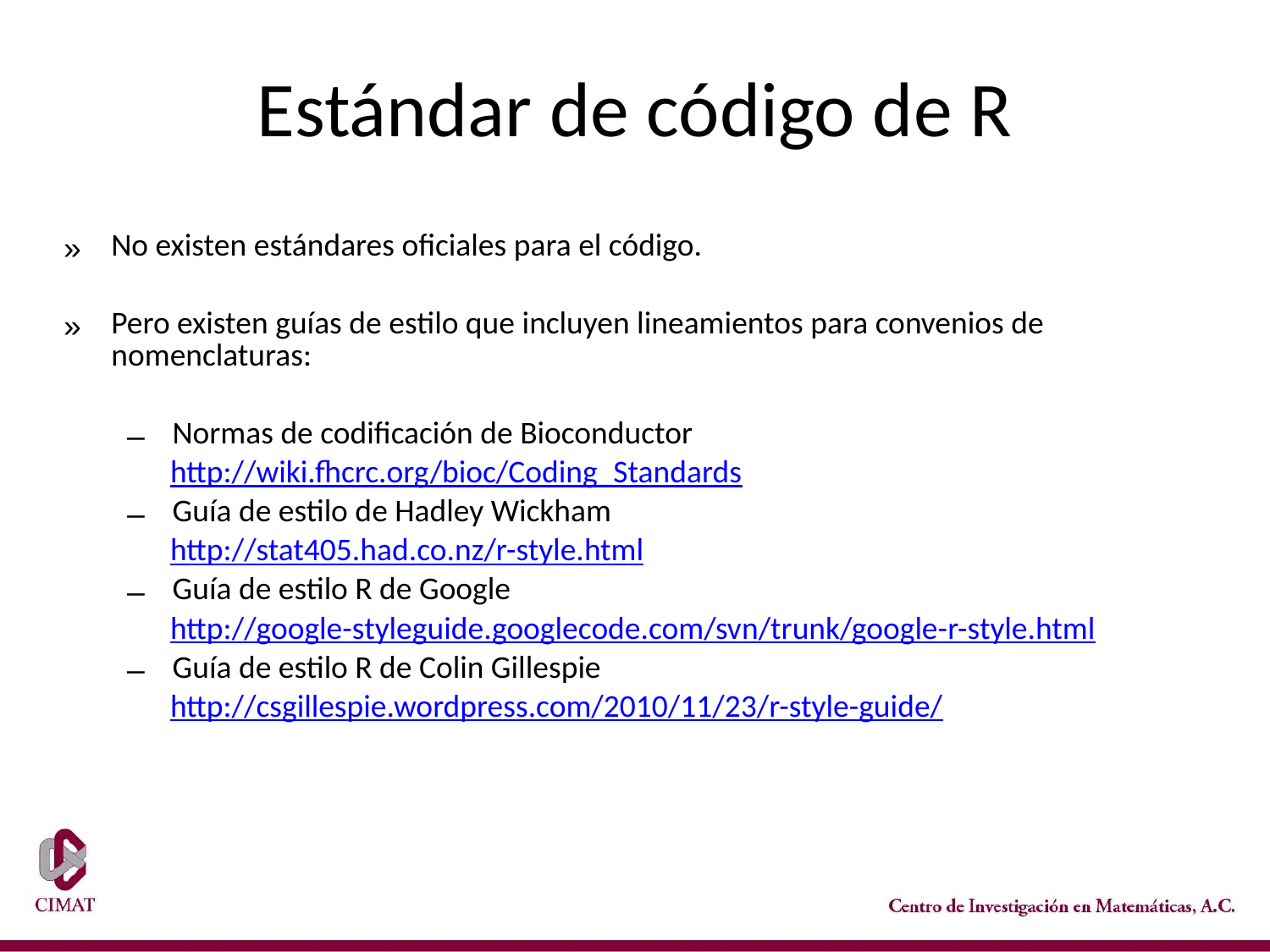

Estándar de código de R
No existen estándares oficiales para el código.

Pero existen guías de estilo que incluyen lineamientos para convenios de nomenclaturas:

Normas de codificación de Bioconductor
      http://wiki.fhcrc.org/bioc/Coding_Standards
Guía de estilo de Hadley Wickham
      http://stat405.had.co.nz/r-style.html
Guía de estilo R de Google
      http://google-styleguide.googlecode.com/svn/trunk/google-r-style.html
Guía de estilo R de Colin Gillespie
      http://csgillespie.wordpress.com/2010/11/23/r-style-guide/